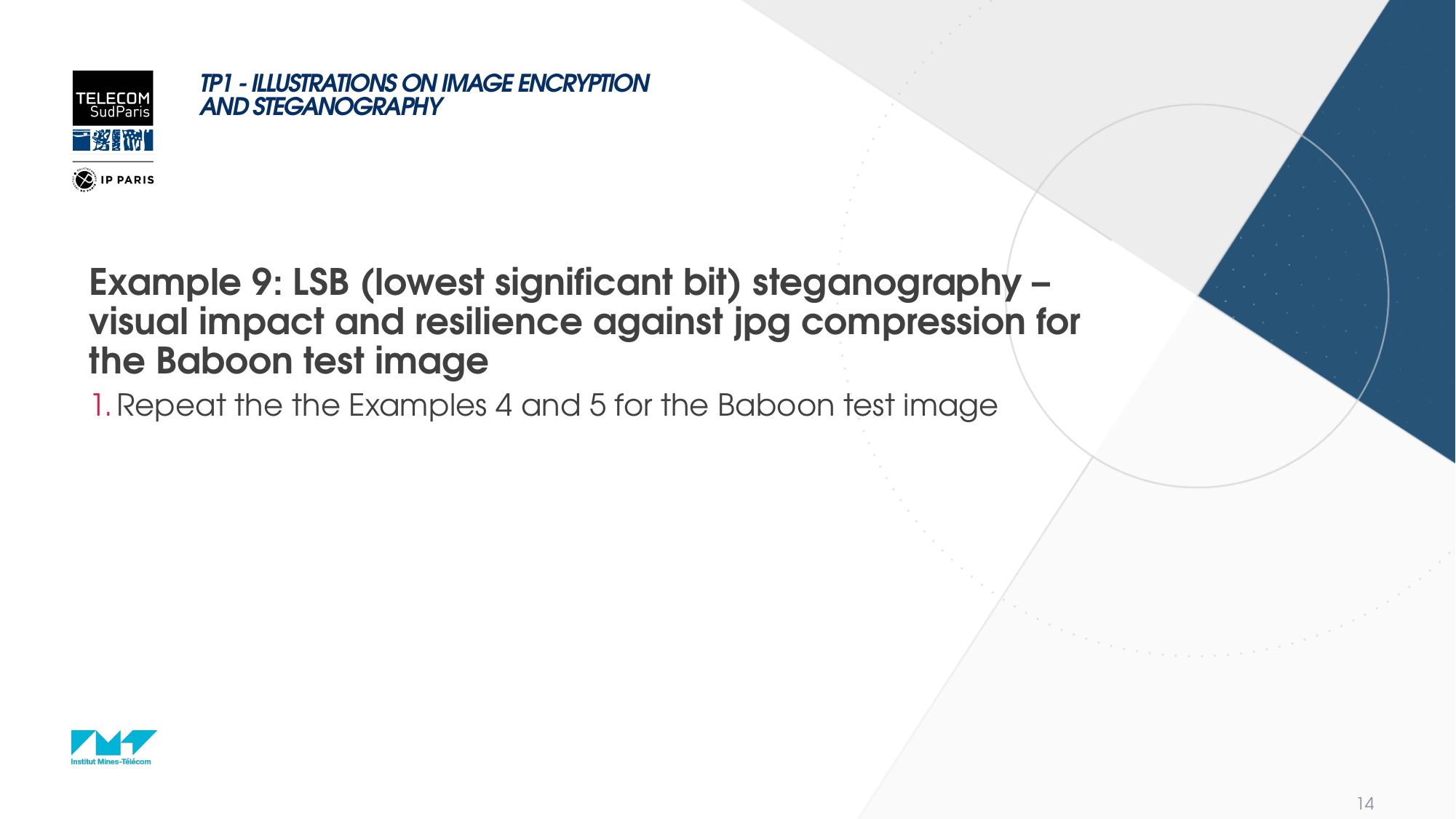

# TP1 - Illustrations on image encryption aNd Steganography
Example 9: LSB (lowest significant bit) steganography – visual impact and resilience against jpg compression for the Baboon test image
Repeat the the Examples 4 and 5 for the Baboon test image
14